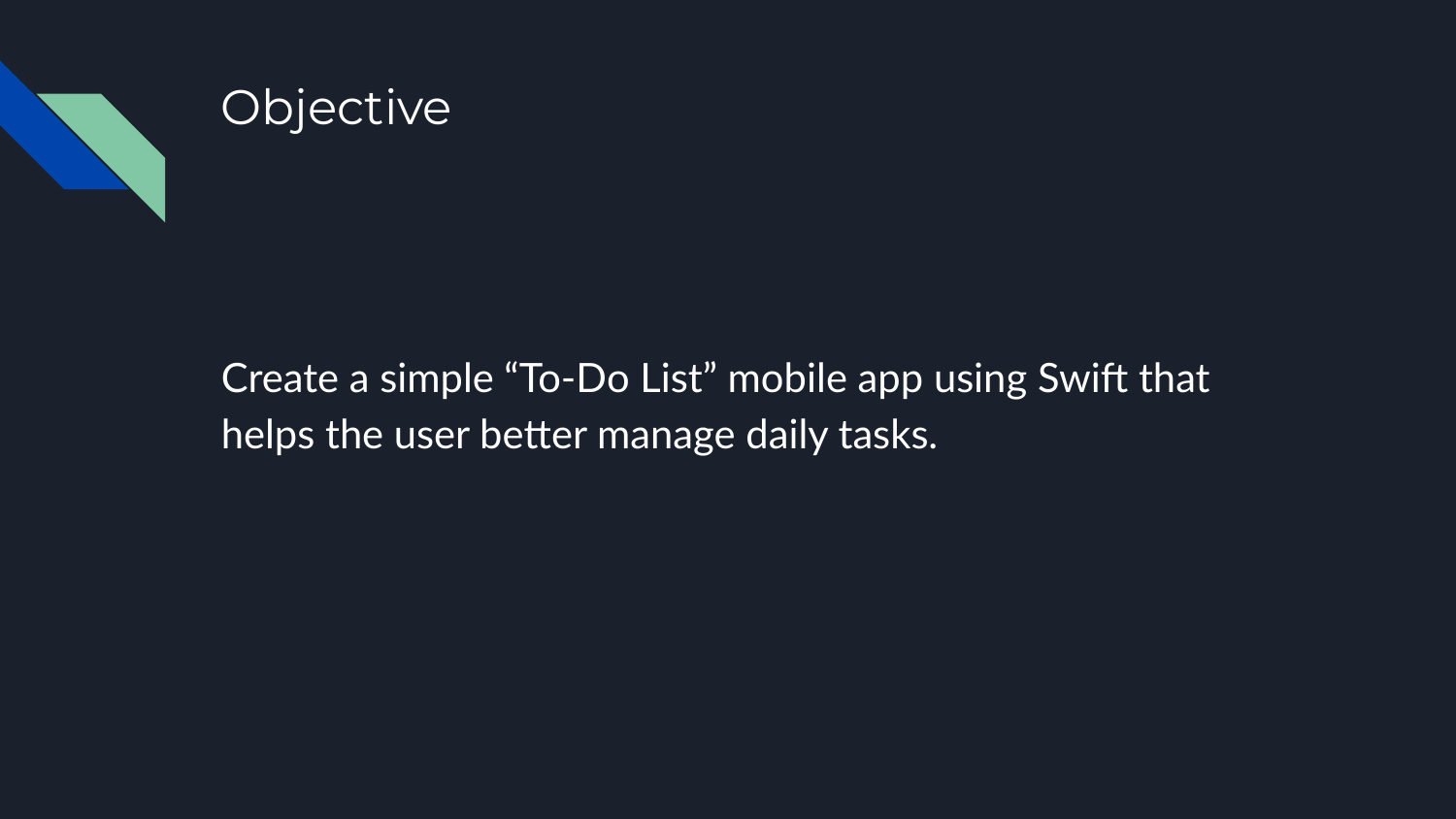

# Objective

Create a simple “To-Do List” mobile app using Swift that helps the user better manage daily tasks.